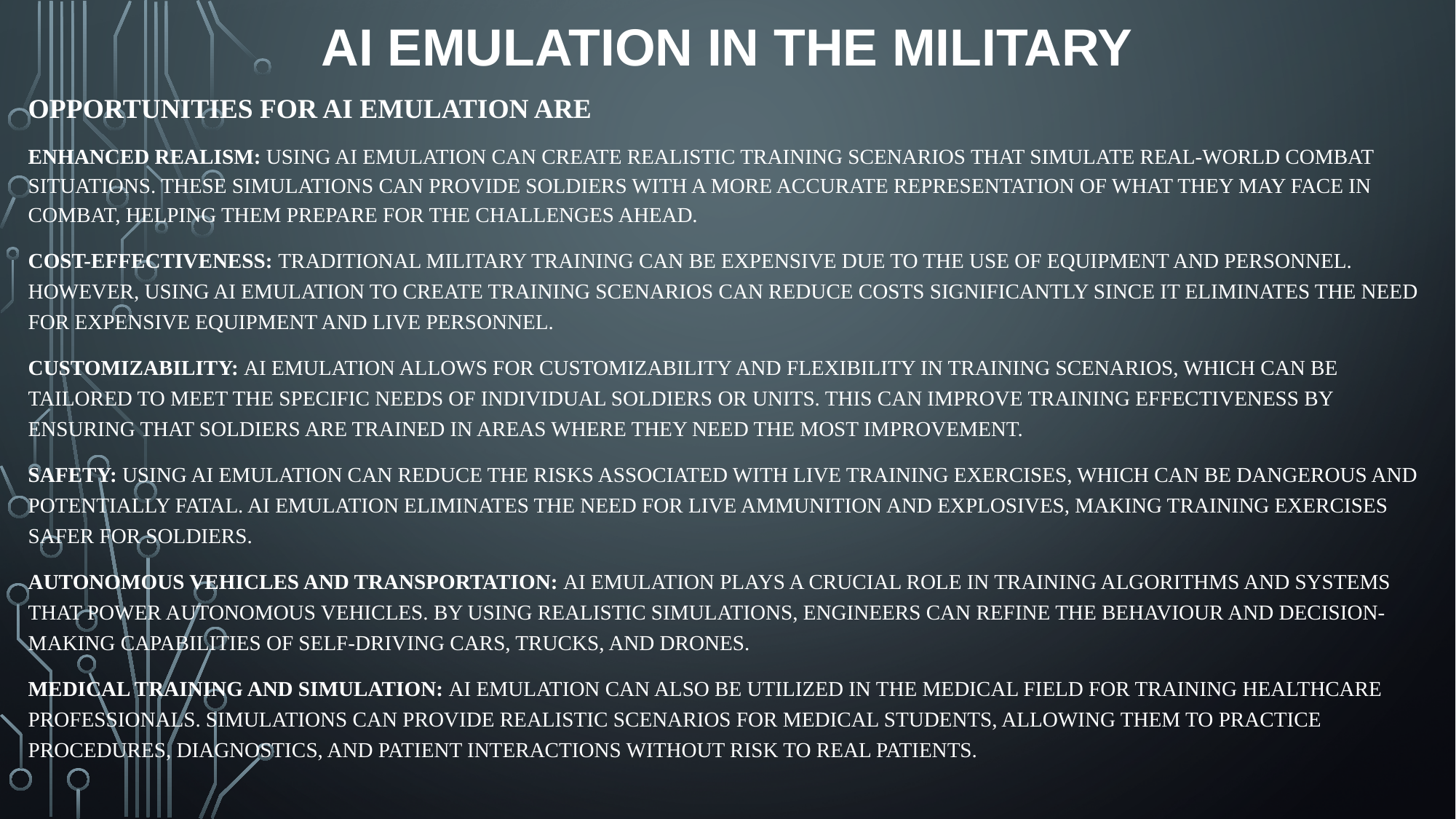

# AI Emulation in the military
opportunities for ai emulation are
Enhanced Realism: Using AI emulation can create realistic training scenarios that simulate real-world combat situations. These simulations can provide soldiers with a more accurate representation of what they may face in combat, helping them prepare for the challenges ahead.
Cost-effectiveness: Traditional military training can be expensive due to the use of equipment and personnel. However, using AI emulation to create training scenarios can reduce costs significantly since it eliminates the need for expensive equipment and live personnel.
Customizability: AI emulation allows for customizability and flexibility in training scenarios, which can be tailored to meet the specific needs of individual soldiers or units. This can improve training effectiveness by ensuring that soldiers are trained in areas where they need the most improvement.
Safety: Using AI emulation can reduce the risks associated with live training exercises, which can be dangerous and potentially fatal. AI emulation eliminates the need for live ammunition and explosives, making training exercises safer for soldiers.
Autonomous Vehicles and Transportation: AI emulation plays a crucial role in training algorithms and systems that power autonomous vehicles. By using realistic simulations, engineers can refine the behaviour and decision-making capabilities of self-driving cars, trucks, and drones.
Medical Training and Simulation: AI emulation can also be utilized in the medical field for training healthcare professionals. Simulations can provide realistic scenarios for medical students, allowing them to practice procedures, diagnostics, and patient interactions without risk to real patients.